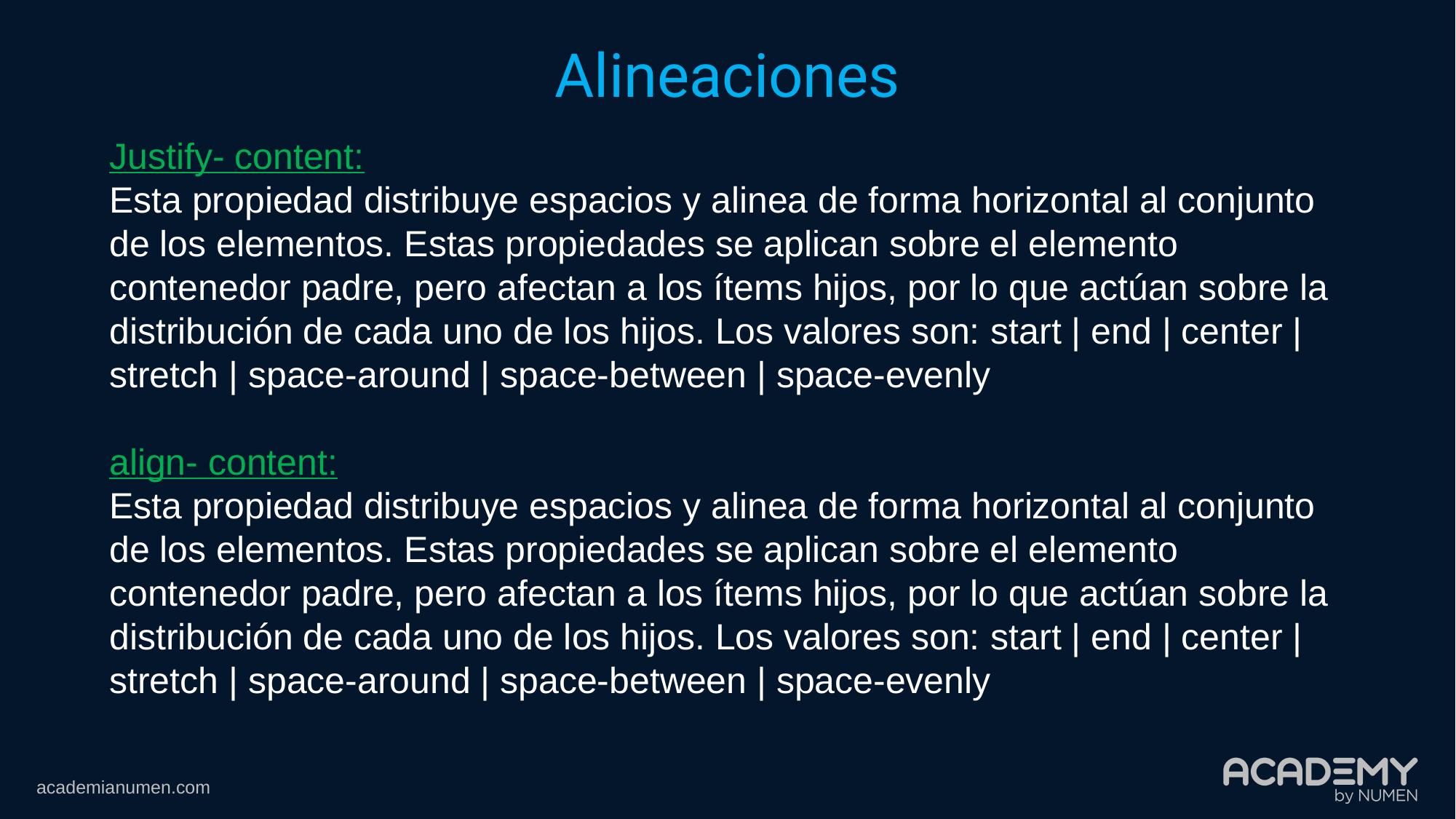

Alineaciones
Justify- content:
Esta propiedad distribuye espacios y alinea de forma horizontal al conjunto de los elementos. Estas propiedades se aplican sobre el elemento contenedor padre, pero afectan a los ítems hijos, por lo que actúan sobre la distribución de cada uno de los hijos. Los valores son: start | end | center | stretch | space-around | space-between | space-evenly

align- content:
Esta propiedad distribuye espacios y alinea de forma horizontal al conjunto de los elementos. Estas propiedades se aplican sobre el elemento contenedor padre, pero afectan a los ítems hijos, por lo que actúan sobre la distribución de cada uno de los hijos. Los valores son: start | end | center | stretch | space-around | space-between | space-evenly